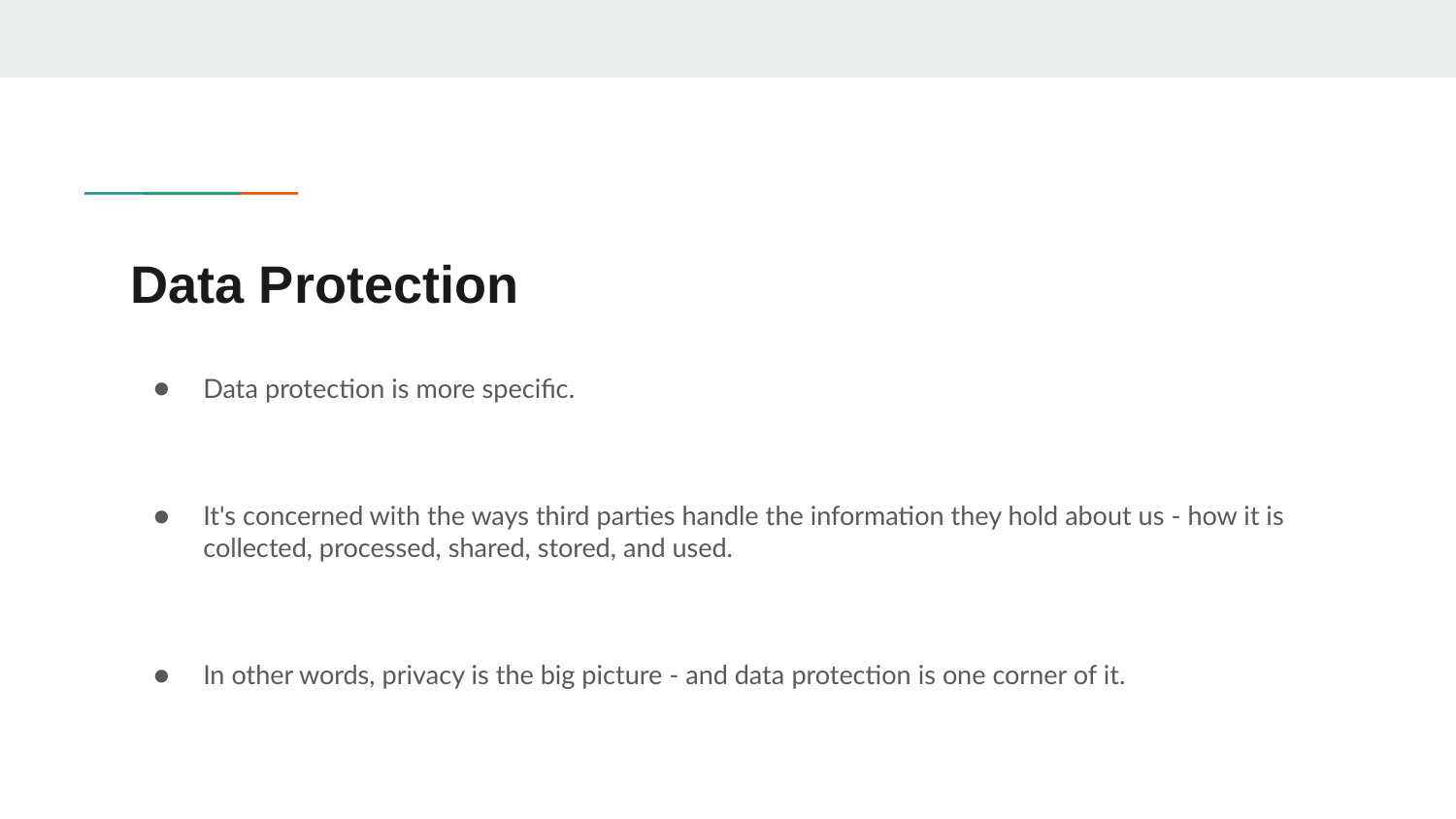

# Data Protection
Data protection is more specific.

It's concerned with the ways third parties handle the information they hold about us - how it is collected, processed, shared, stored, and used.

In other words, privacy is the big picture - and data protection is one corner of it.